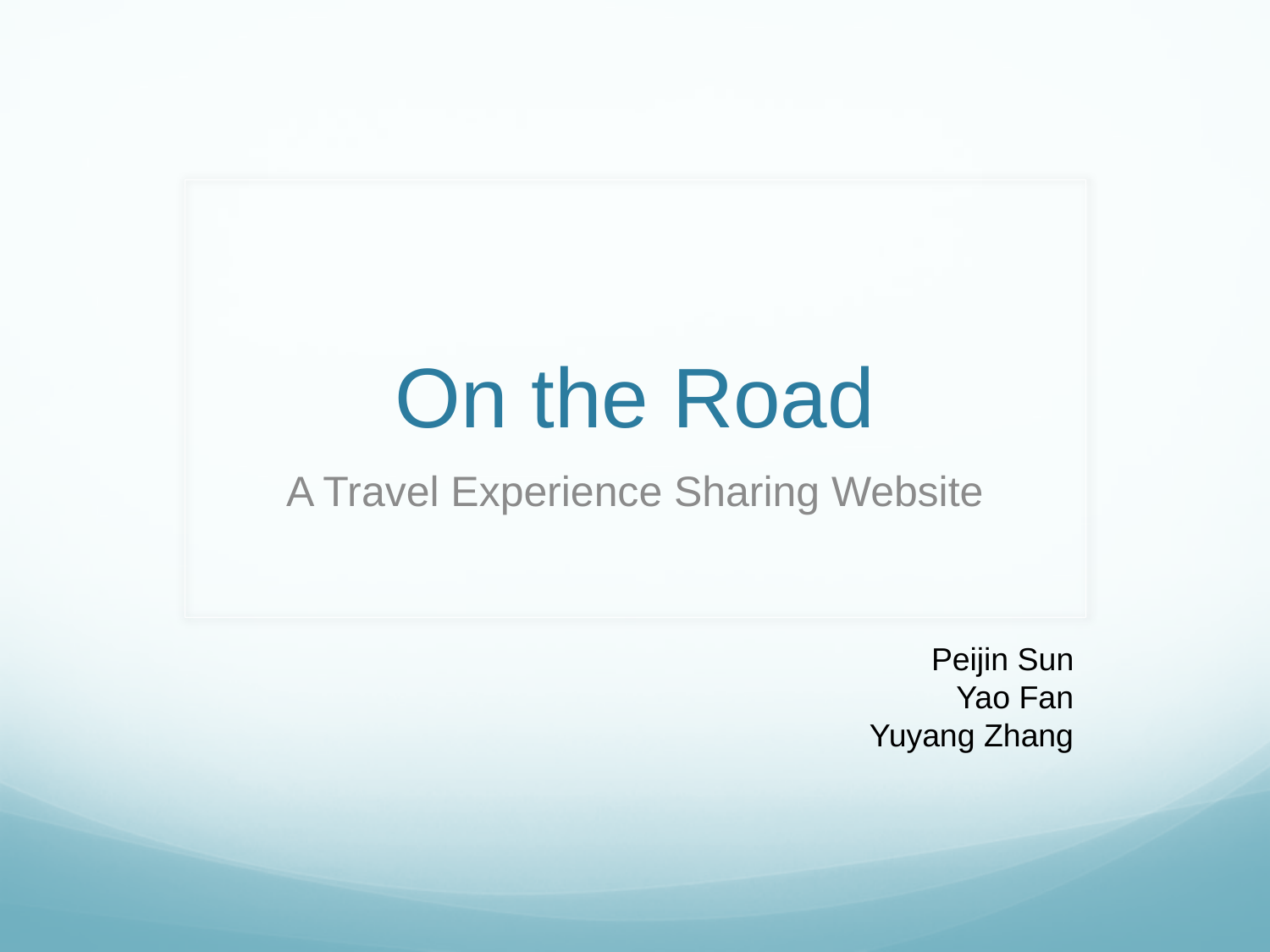

# On the Road
A Travel Experience Sharing Website

Peijin Sun
Yao Fan
Yuyang Zhang